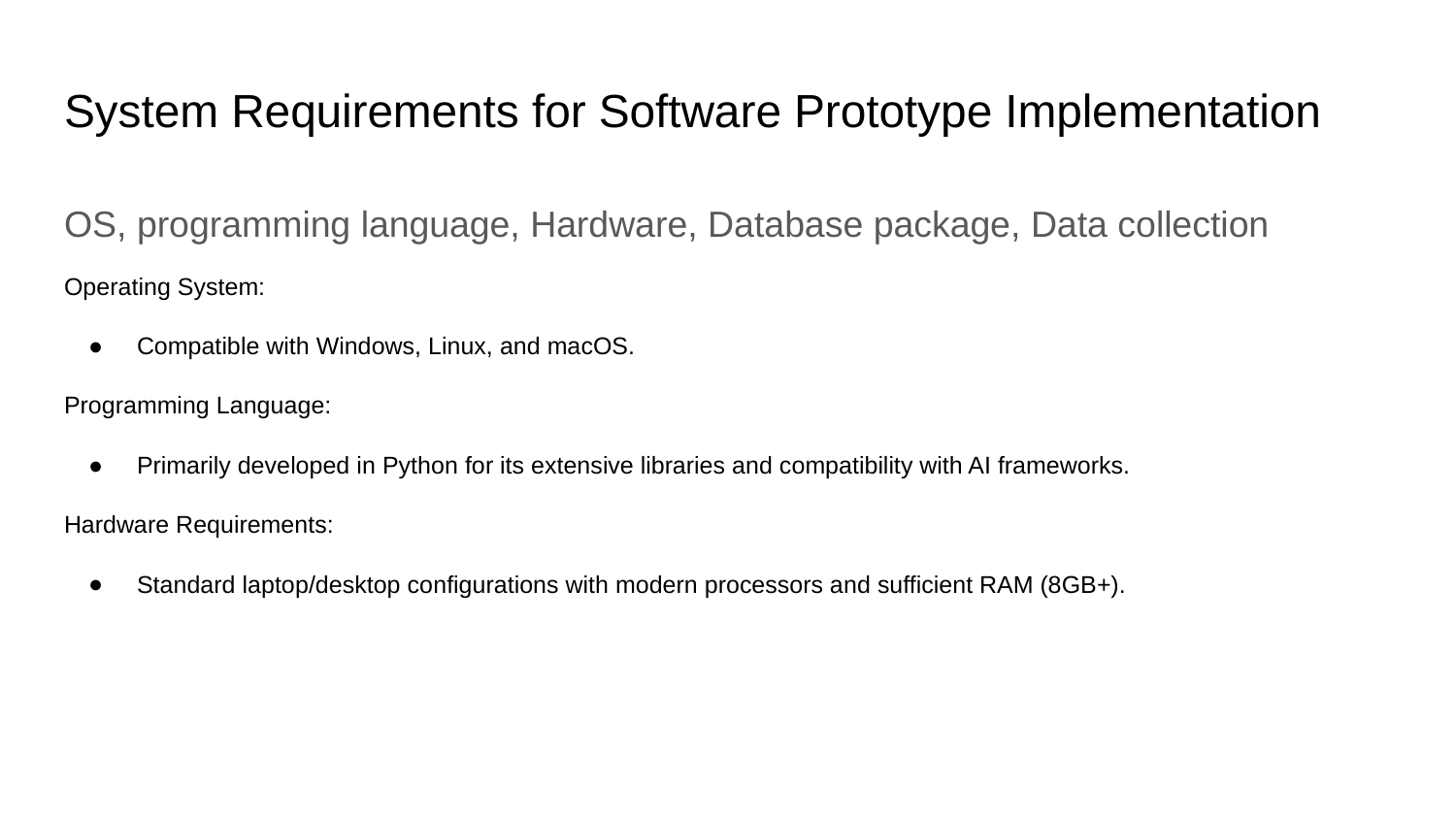

# System Requirements for Software Prototype Implementation

OS, programming language, Hardware, Database package, Data collection
Operating System:
Compatible with Windows, Linux, and macOS.
Programming Language:
Primarily developed in Python for its extensive libraries and compatibility with AI frameworks.
Hardware Requirements:
Standard laptop/desktop configurations with modern processors and sufficient RAM (8GB+).